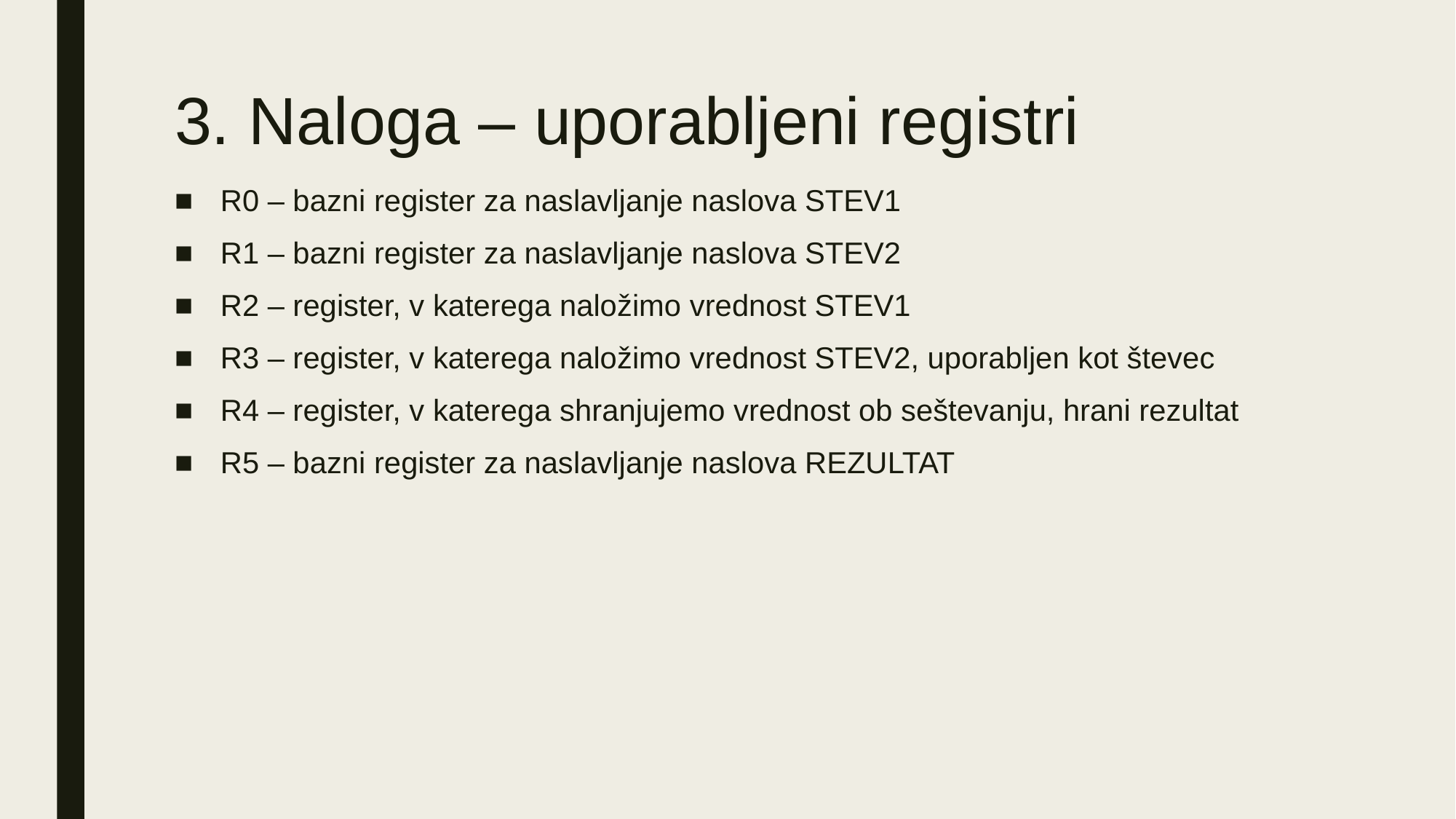

# 3. Naloga – uporabljeni registri
R0 – bazni register za naslavljanje naslova STEV1
R1 – bazni register za naslavljanje naslova STEV2
R2 – register, v katerega naložimo vrednost STEV1
R3 – register, v katerega naložimo vrednost STEV2, uporabljen kot števec
R4 – register, v katerega shranjujemo vrednost ob seštevanju, hrani rezultat
R5 – bazni register za naslavljanje naslova REZULTAT